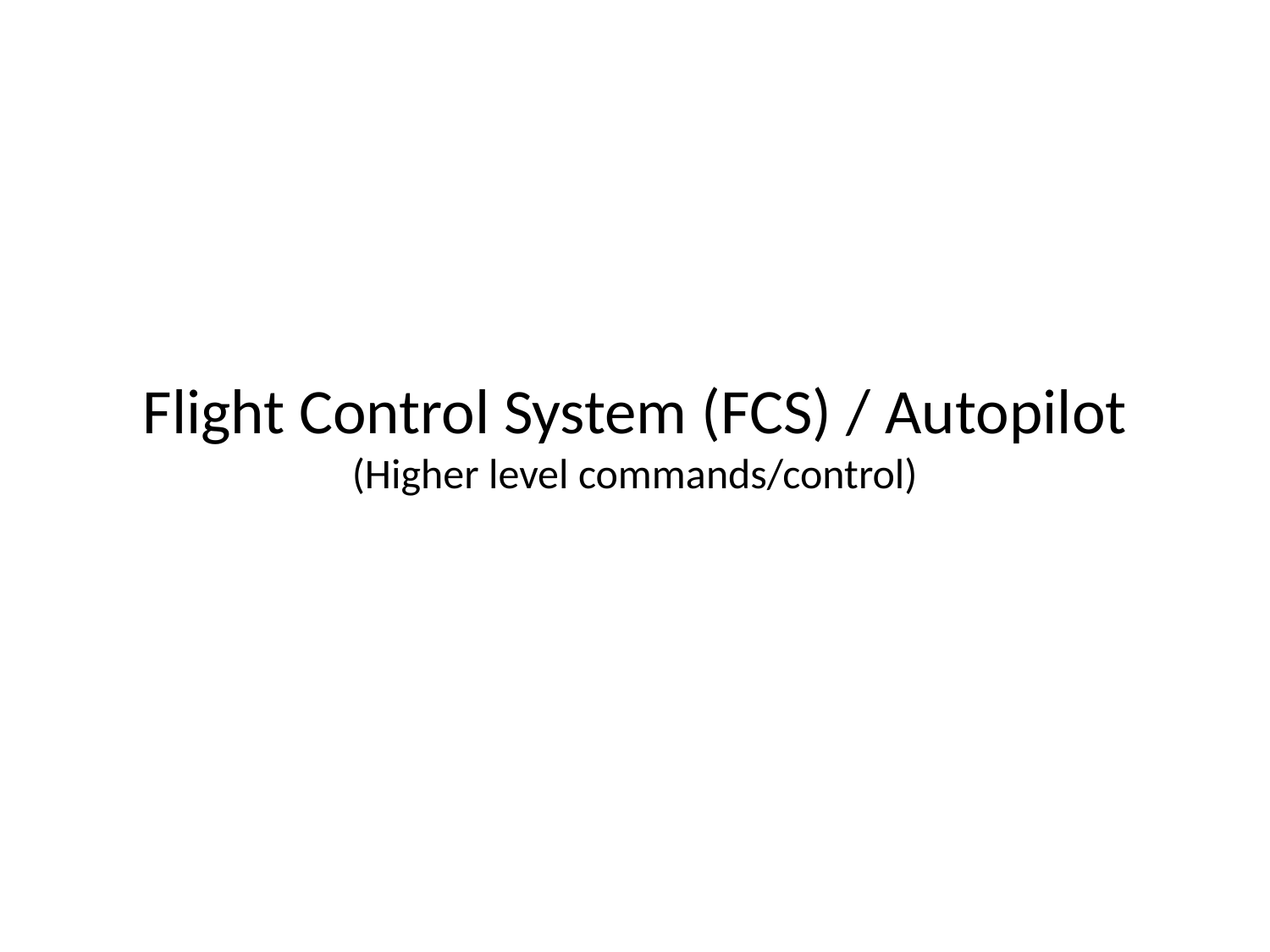

Flight Control System (FCS) / Autopilot
(Higher level commands/control)